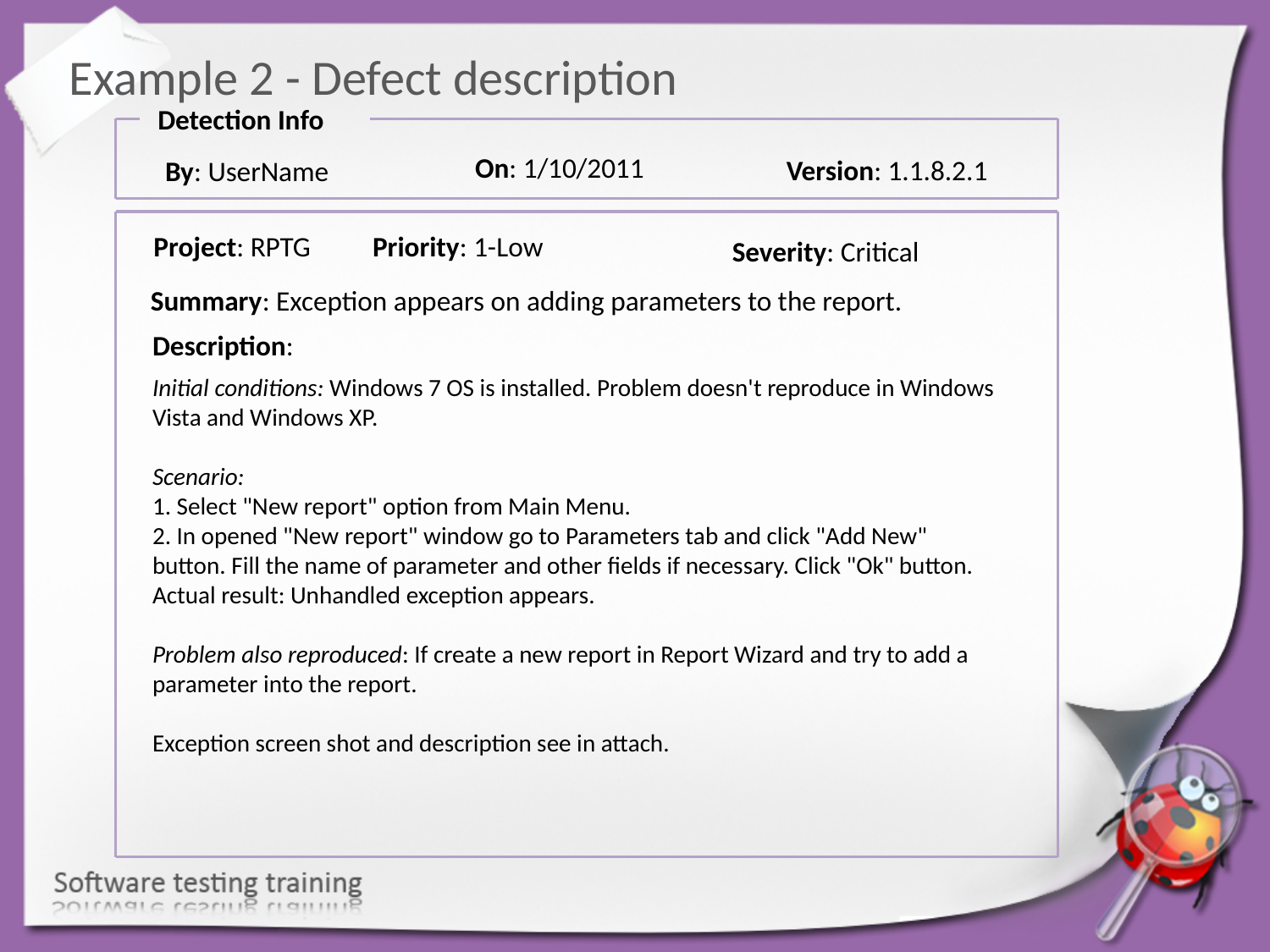

Example 2 - Defect description
Detection Info
On: 1/10/2011
Version: 1.1.8.2.1
By: UserName
Project: RPTG
Priority: 1-Low
Severity: Critical
Summary: Exception appears on adding parameters to the report.
Description:

Initial conditions: Windows 7 OS is installed. Problem doesn't reproduce in Windows Vista and Windows XP.

Scenario:
1. Select "New report" option from Main Menu.
2. In opened "New report" window go to Parameters tab and click "Add New" button. Fill the name of parameter and other fields if necessary. Click "Ok" button.
Actual result: Unhandled exception appears.

Problem also reproduced: If create a new report in Report Wizard and try to add a parameter into the report.

Exception screen shot and description see in attach.